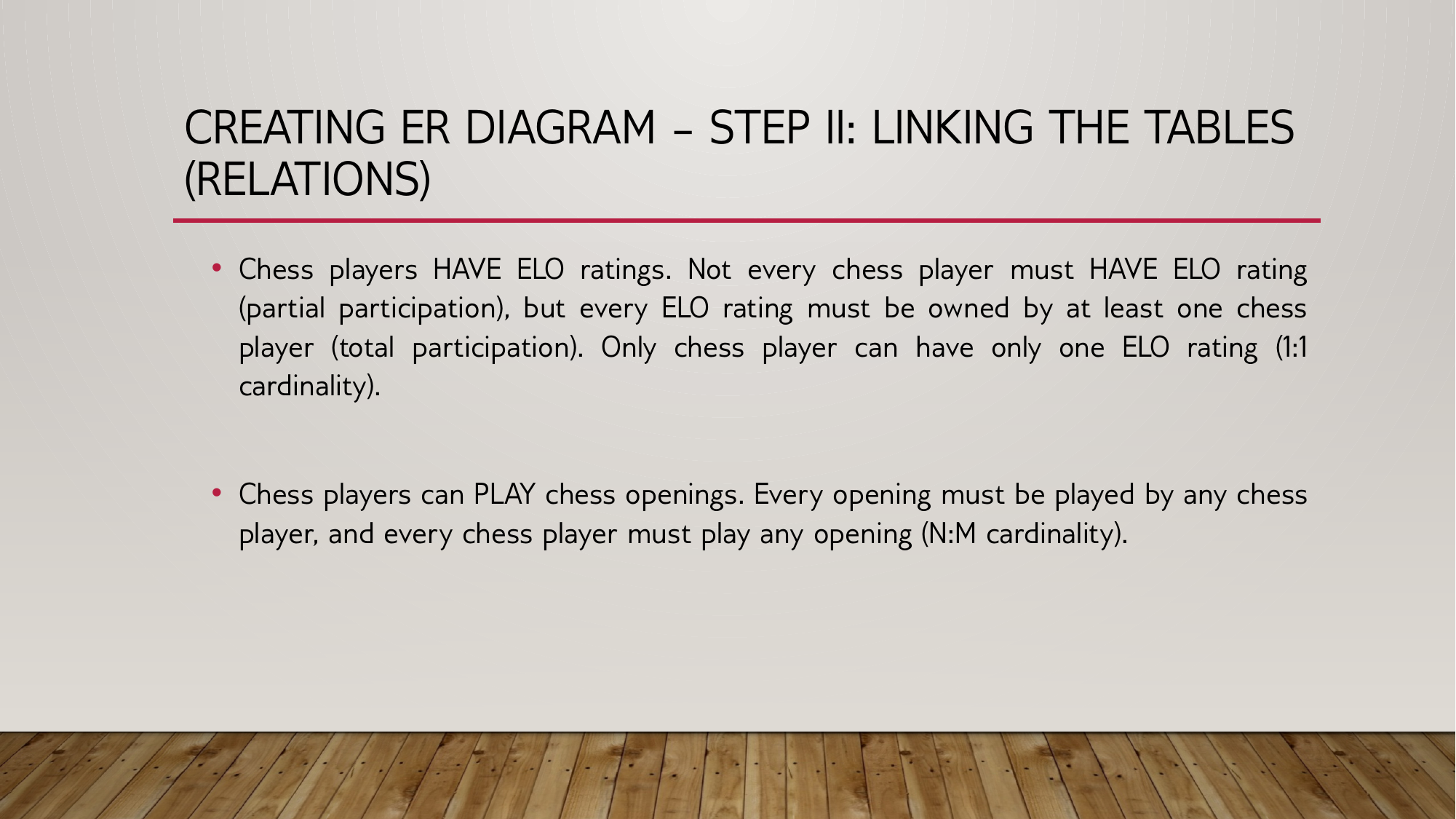

# Creating er diagram – step II: LINKING THE TABLES (RELATIONS)
Chess players HAVE ELO ratings. Not every chess player must HAVE ELO rating (partial participation), but every ELO rating must be owned by at least one chess player (total participation). Only chess player can have only one ELO rating (1:1 cardinality).

Chess players can PLAY chess openings. Every opening must be played by any chess player, and every chess player must play any opening (N:M cardinality).